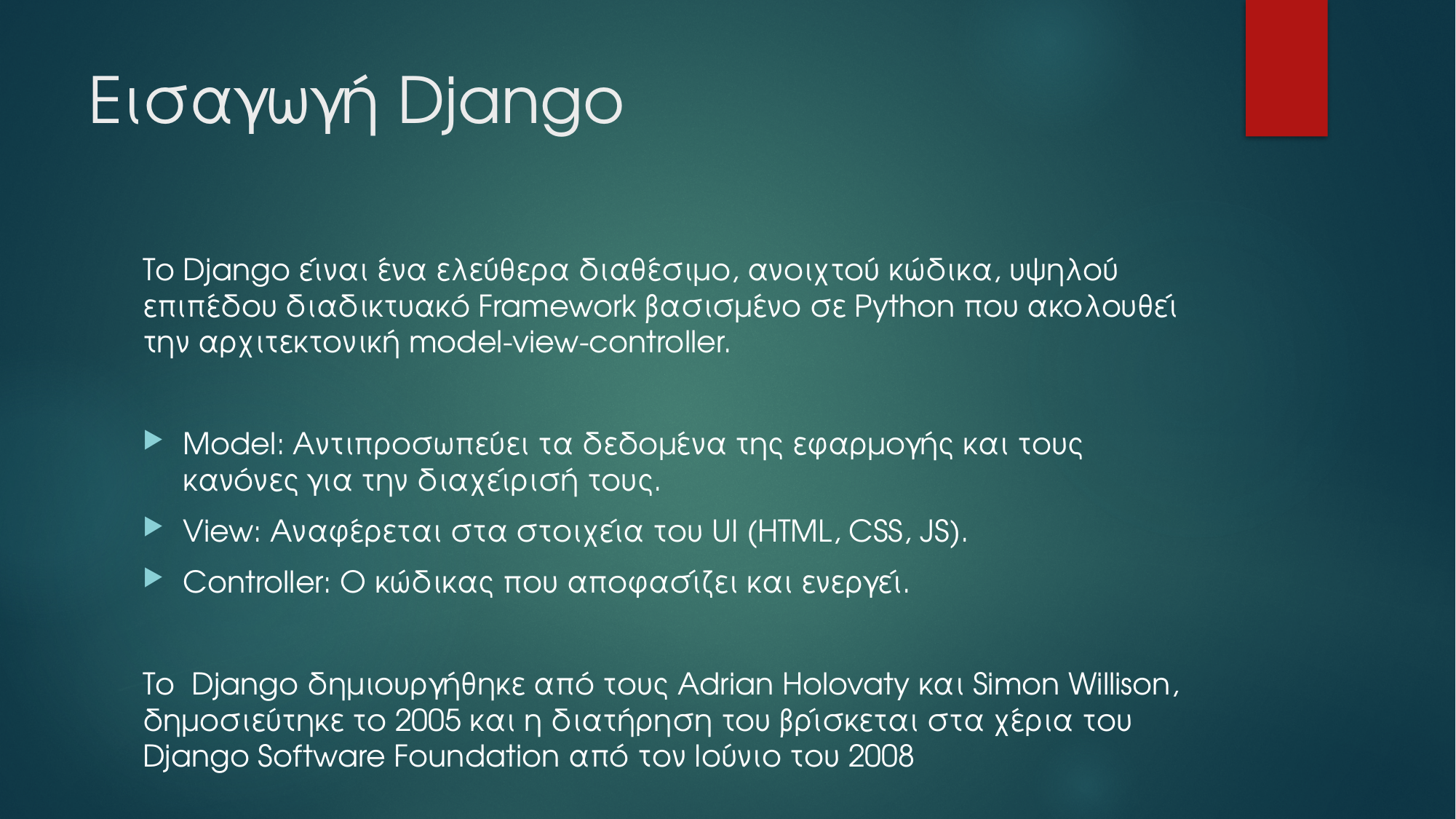

# Εισαγωγή Django
Το Django είναι ένα ελεύθερα διαθέσιμο, ανοιχτού κώδικα, υψηλού επιπέδου διαδικτυακό Framework βασισμένο σε Python που ακολουθεί την αρχιτεκτονική model-view-controller.

Model: Αντιπροσωπεύει τα δεδομένα της εφαρμογής και τους κανόνες για την διαχείρισή τους.
View: Αναφέρεται στα στοιχεία του UI (HTML, CSS, JS).
Controller: Ο κώδικας που αποφασίζει και ενεργεί.

Το  Django δημιουργήθηκε από τους Adrian Holovaty και Simon Willison,
δημοσιεύτηκε το 2005 και η διατήρηση του βρίσκεται στα χέρια του  Django Software Foundation από τον Ιούνιο του 2008